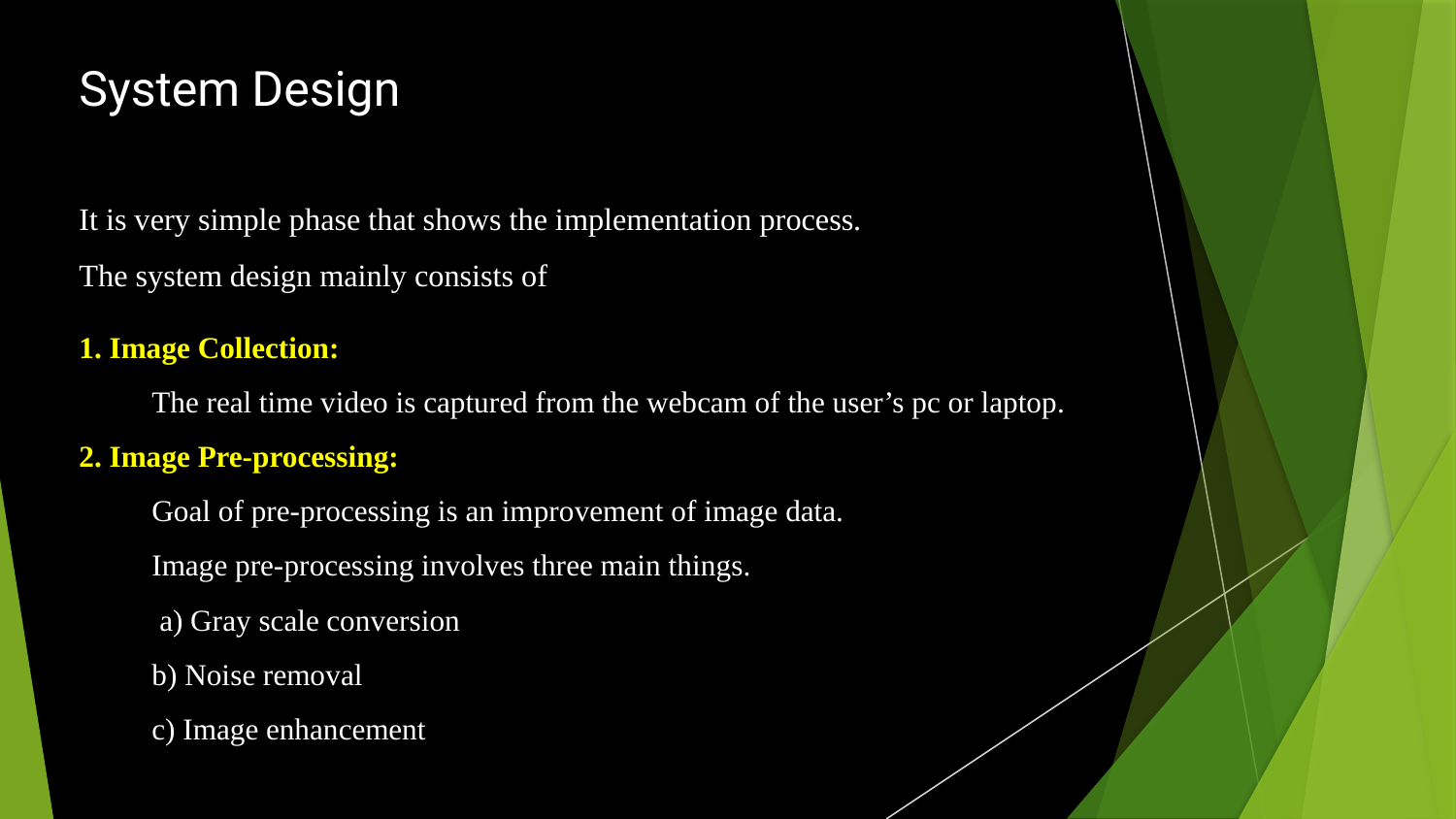

System Design

#
It is very simple phase that shows the implementation process.
The system design mainly consists of

1. Image Collection:
The real time video is captured from the webcam of the user’s pc or laptop.
2. Image Pre-processing:
Goal of pre-processing is an improvement of image data.
Image pre-processing involves three main things.
 a) Gray scale conversion
b) Noise removal
c) Image enhancement